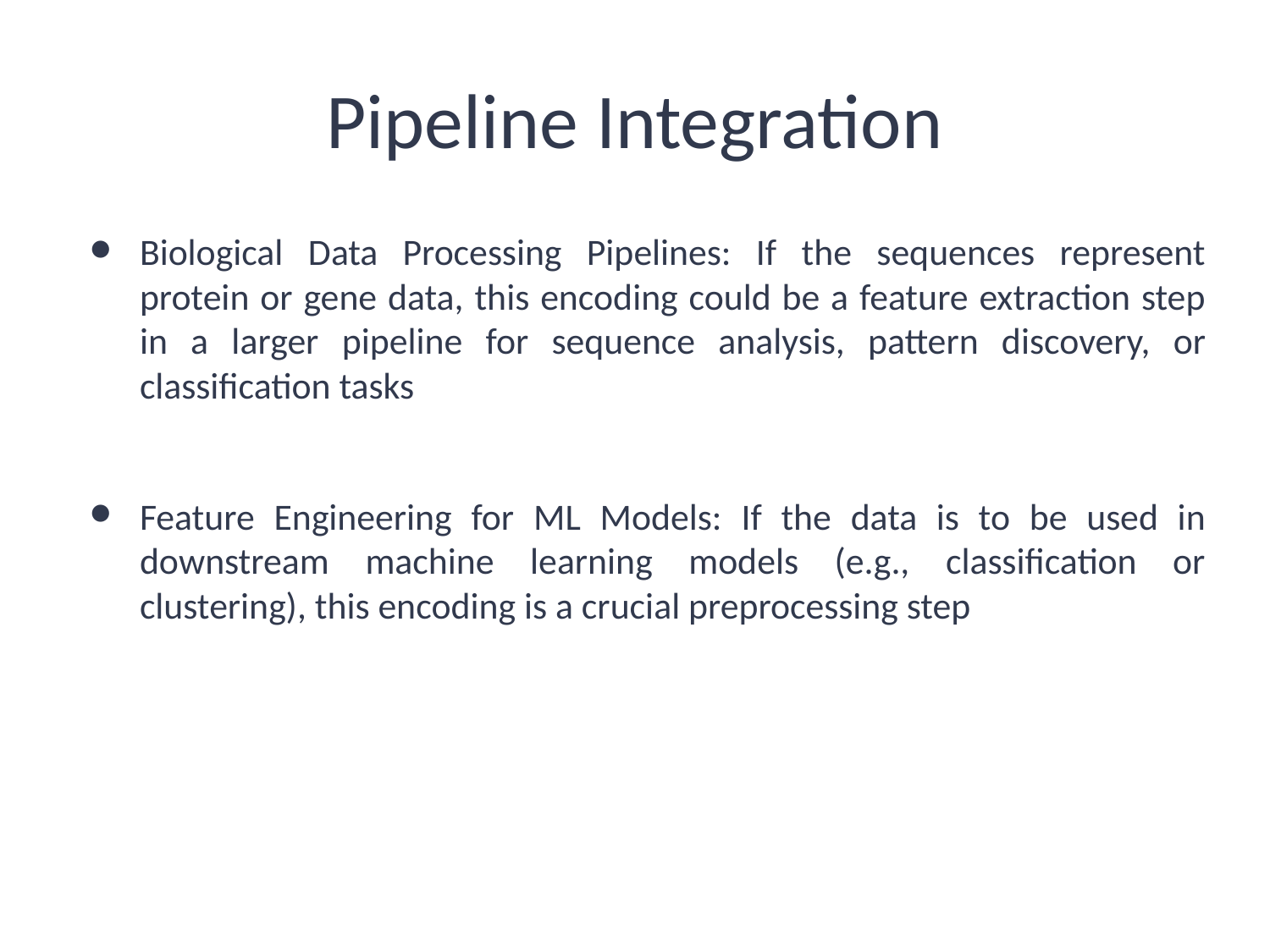

# Pipeline Integration
Biological Data Processing Pipelines: If the sequences represent protein or gene data, this encoding could be a feature extraction step in a larger pipeline for sequence analysis, pattern discovery, or classification tasks

Feature Engineering for ML Models: If the data is to be used in downstream machine learning models (e.g., classification or clustering), this encoding is a crucial preprocessing step